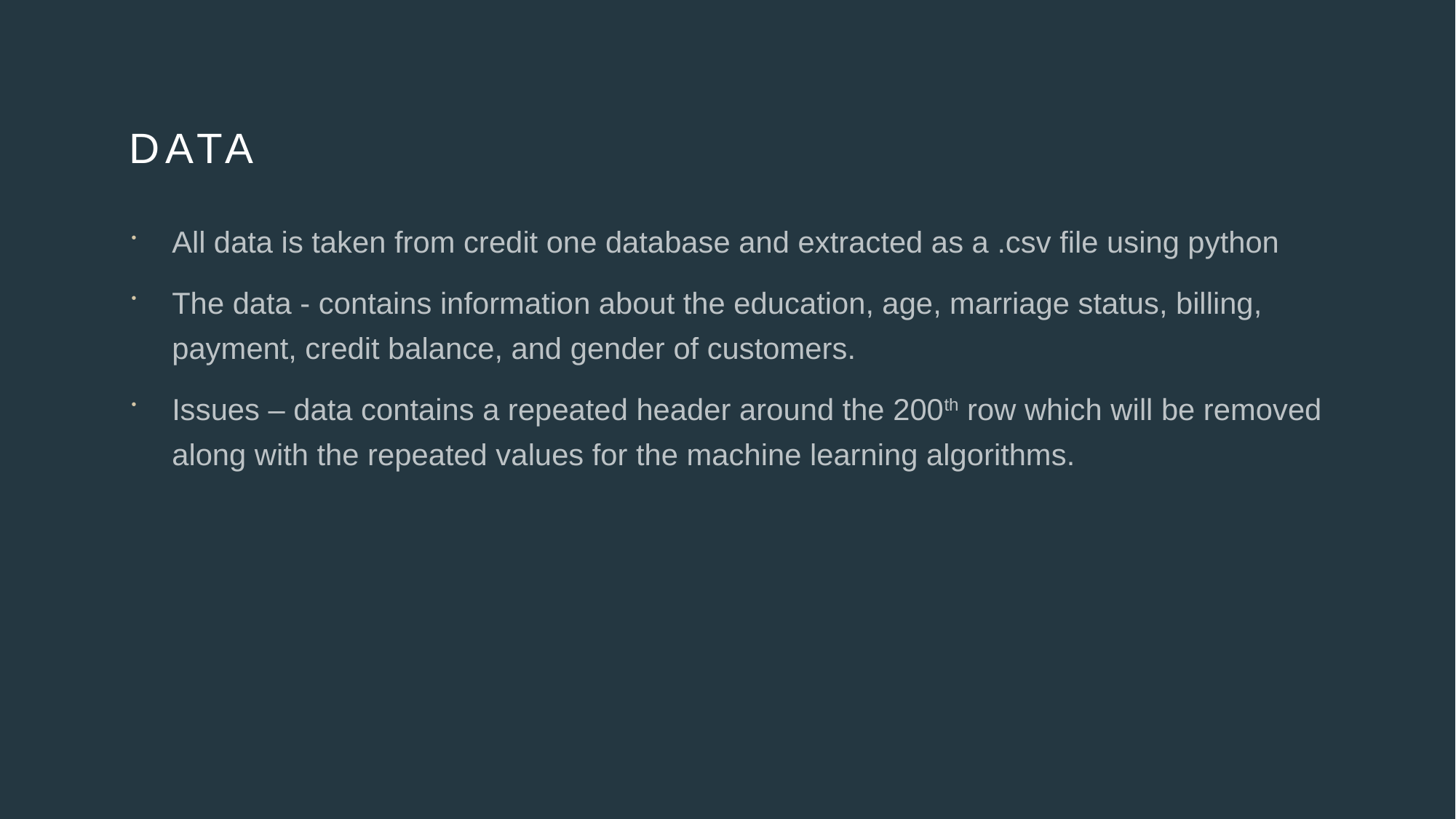

# Data
All data is taken from credit one database and extracted as a .csv file using python
The data - contains information about the education, age, marriage status, billing, payment, credit balance, and gender of customers.
Issues – data contains a repeated header around the 200th row which will be removed along with the repeated values for the machine learning algorithms.